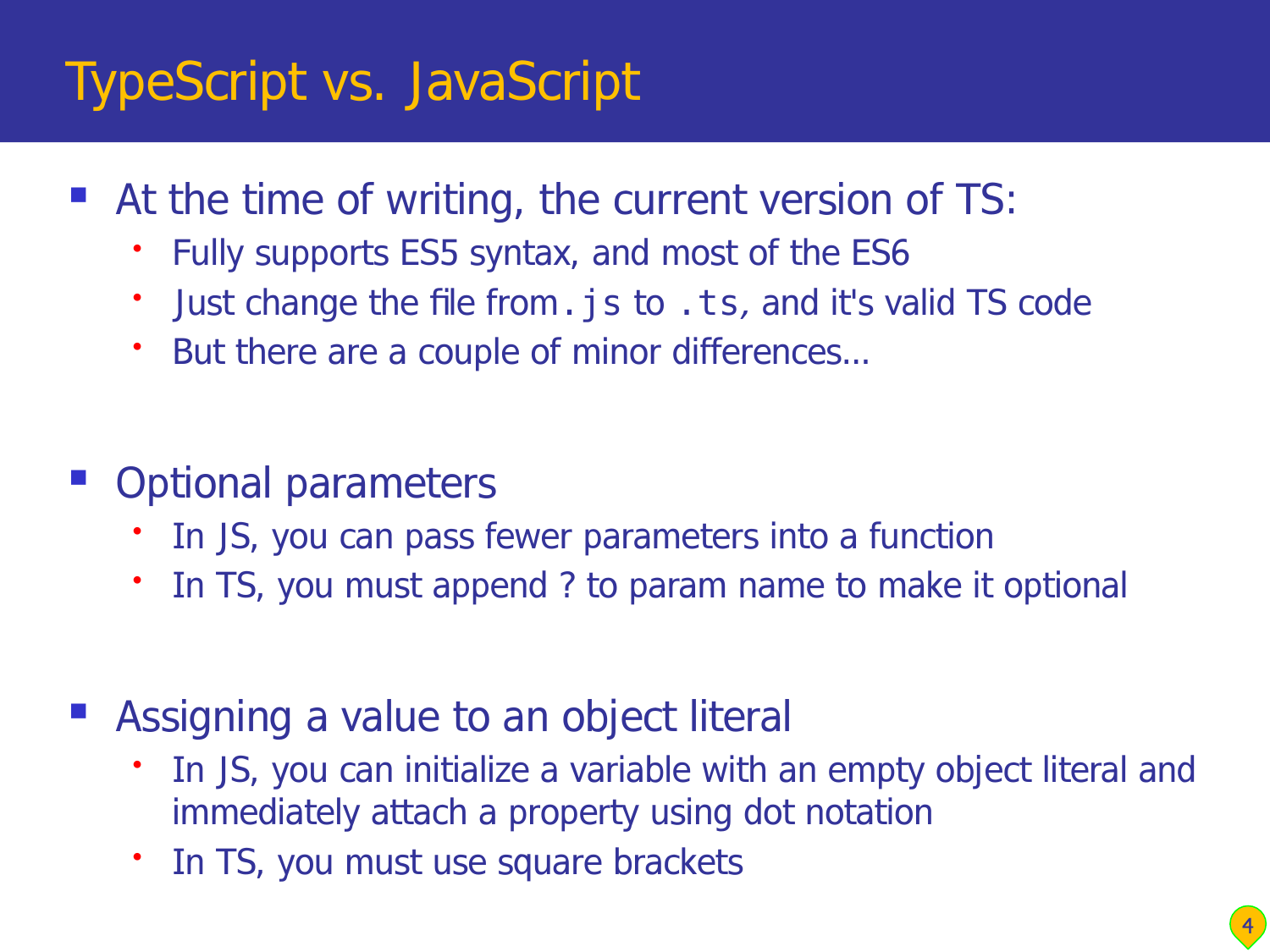

# TypeScript vs. JavaScript
At the time of writing, the current version of TS:
Fully supports ES5 syntax, and most of the ES6
Just change the file from.js to .ts, and it's valid TS code
But there are a couple of minor differences…

Optional parameters
In JS, you can pass fewer parameters into a function
In TS, you must append ? to param name to make it optional

Assigning a value to an object literal
In JS, you can initialize a variable with an empty object literal and immediately attach a property using dot notation
In TS, you must use square brackets

4